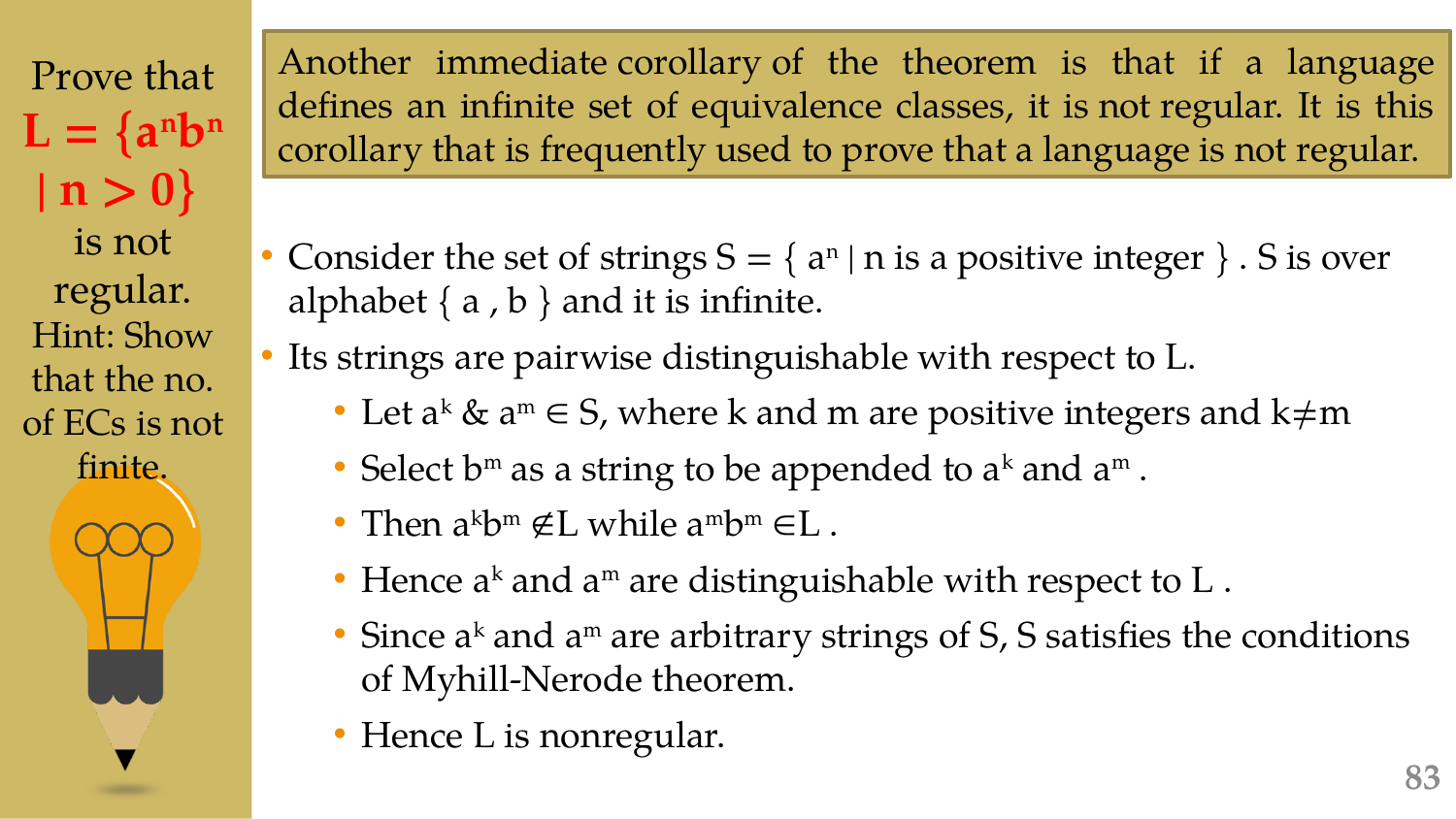

Another immediate corollary of the theorem is that if a language defines an infinite set of equivalence classes, it is not regular. It is this corollary that is frequently used to prove that a language is not regular.
Prove that L = {anbn | n > 0}
is not regular.
Hint: Show that the no. of ECs is not finite.
Consider the set of strings S = { an | n is a positive integer } . S is over alphabet { a , b } and it is infinite.
Its strings are pairwise distinguishable with respect to L.
Let ak & am ∈ S, where k and m are positive integers and k≠m
Select bm as a string to be appended to ak and am .
Then akbm ∉L while ambm ∈L .
Hence ak and am are distinguishable with respect to L .
Since ak and am are arbitrary strings of S, S satisfies the conditions of Myhill-Nerode theorem.
Hence L is nonregular.
83